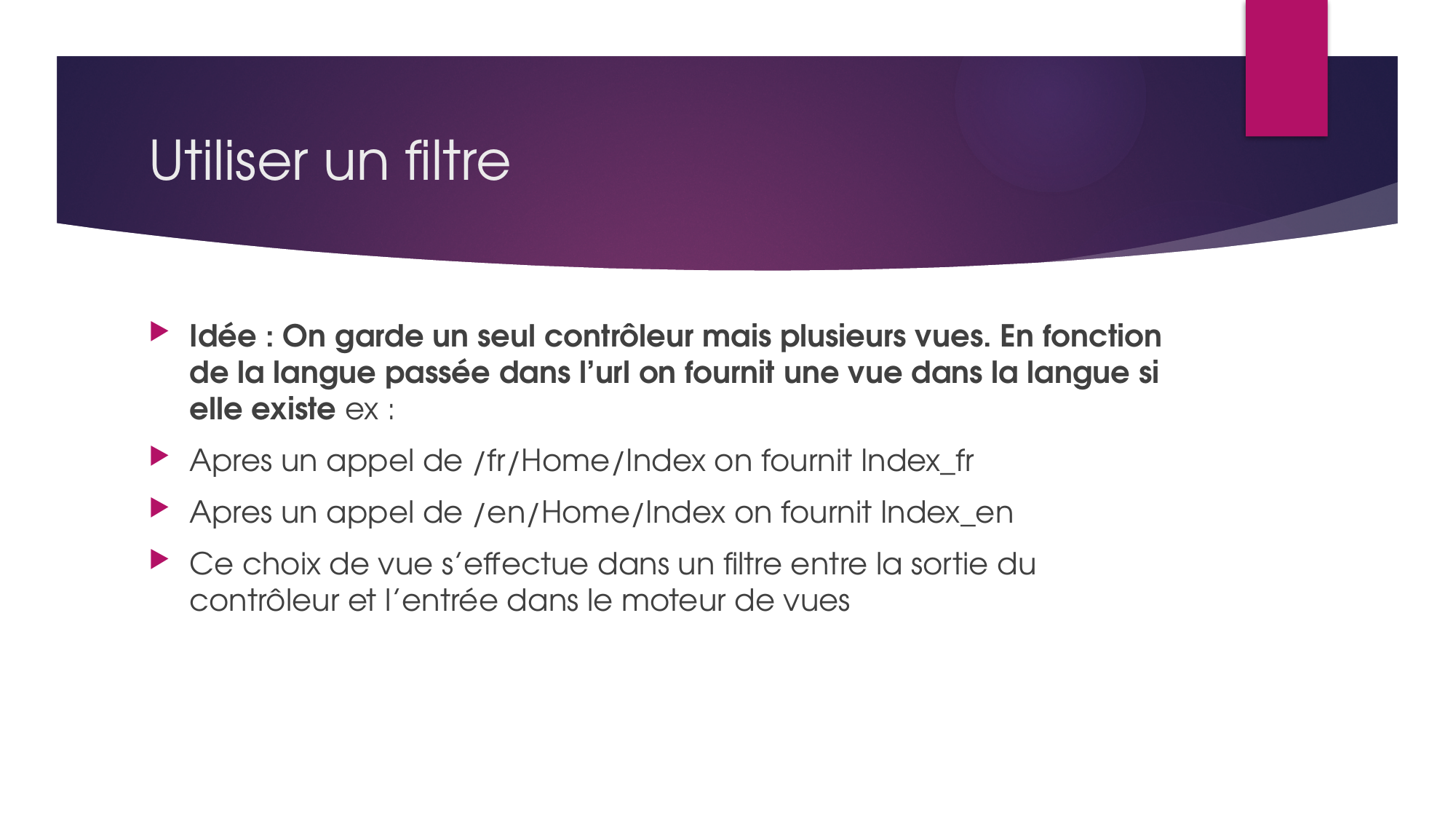

# Utiliser un filtre
Idée : On garde un seul contrôleur mais plusieurs vues. En fonction de la langue passée dans l’url on fournit une vue dans la langue si elle existe ex :
Apres un appel de /fr/Home/Index on fournit Index_fr
Apres un appel de /en/Home/Index on fournit Index_en
Ce choix de vue s’effectue dans un filtre entre la sortie du contrôleur et l’entrée dans le moteur de vues